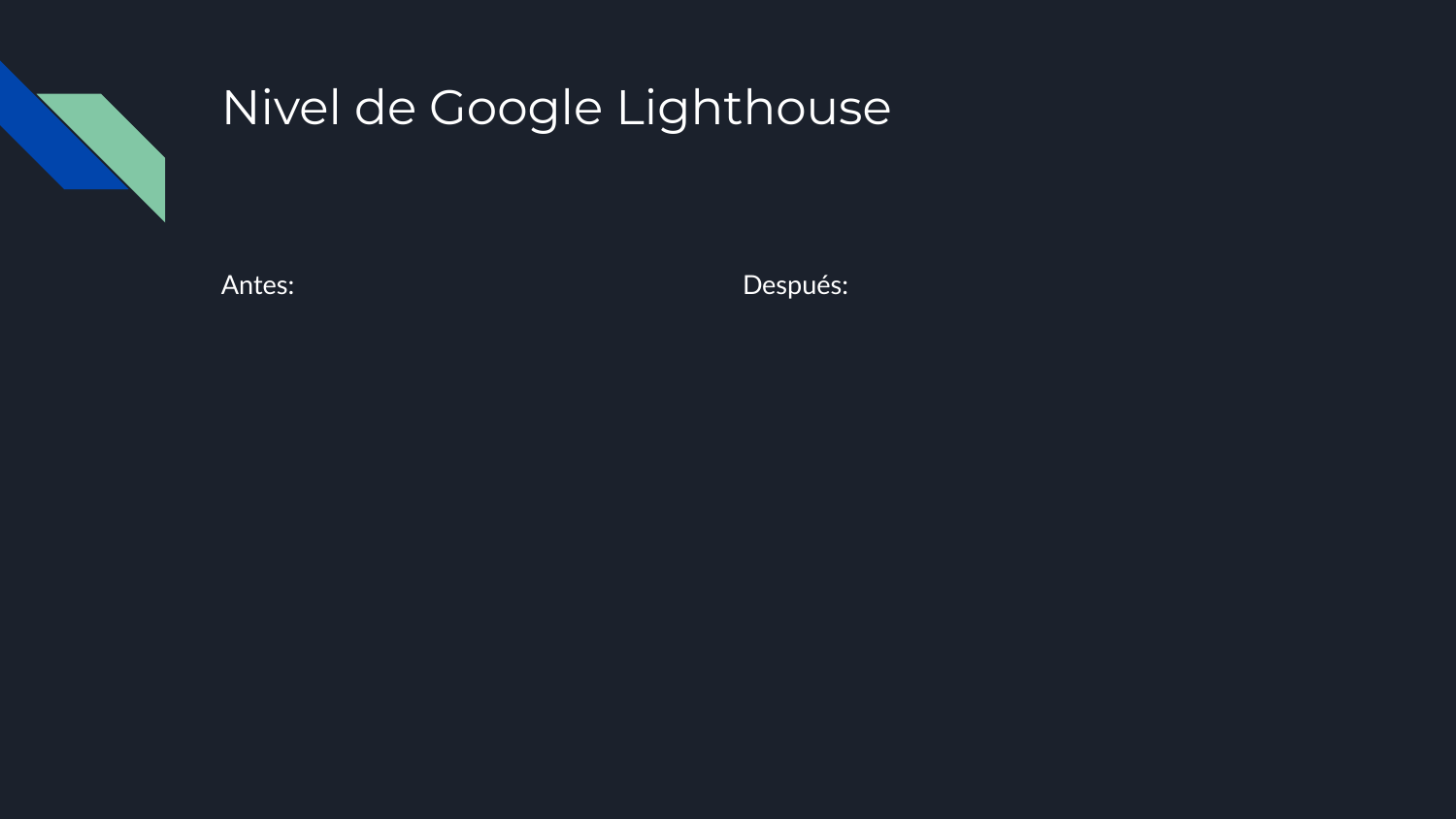

# Nivel de Google Lighthouse
Antes:
Después: